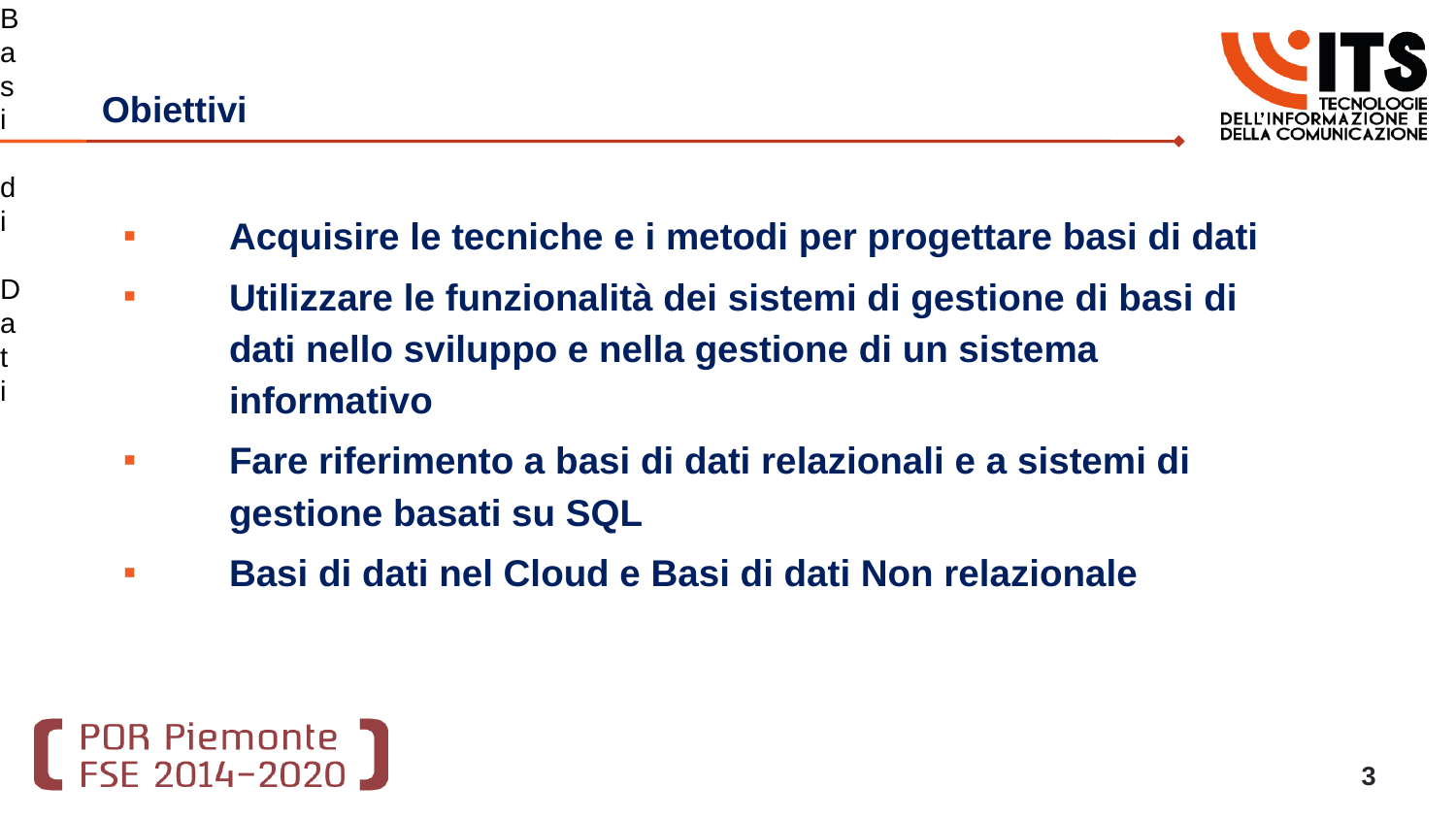

Basi di Dati
Obiettivi
Acquisire le tecniche e i metodi per progettare basi di dati
Utilizzare le funzionalità dei sistemi di gestione di basi di dati nello sviluppo e nella gestione di un sistema informativo
Fare riferimento a basi di dati relazionali e a sistemi di gestione basati su SQL
Basi di dati nel Cloud e Basi di dati Non relazionale

3